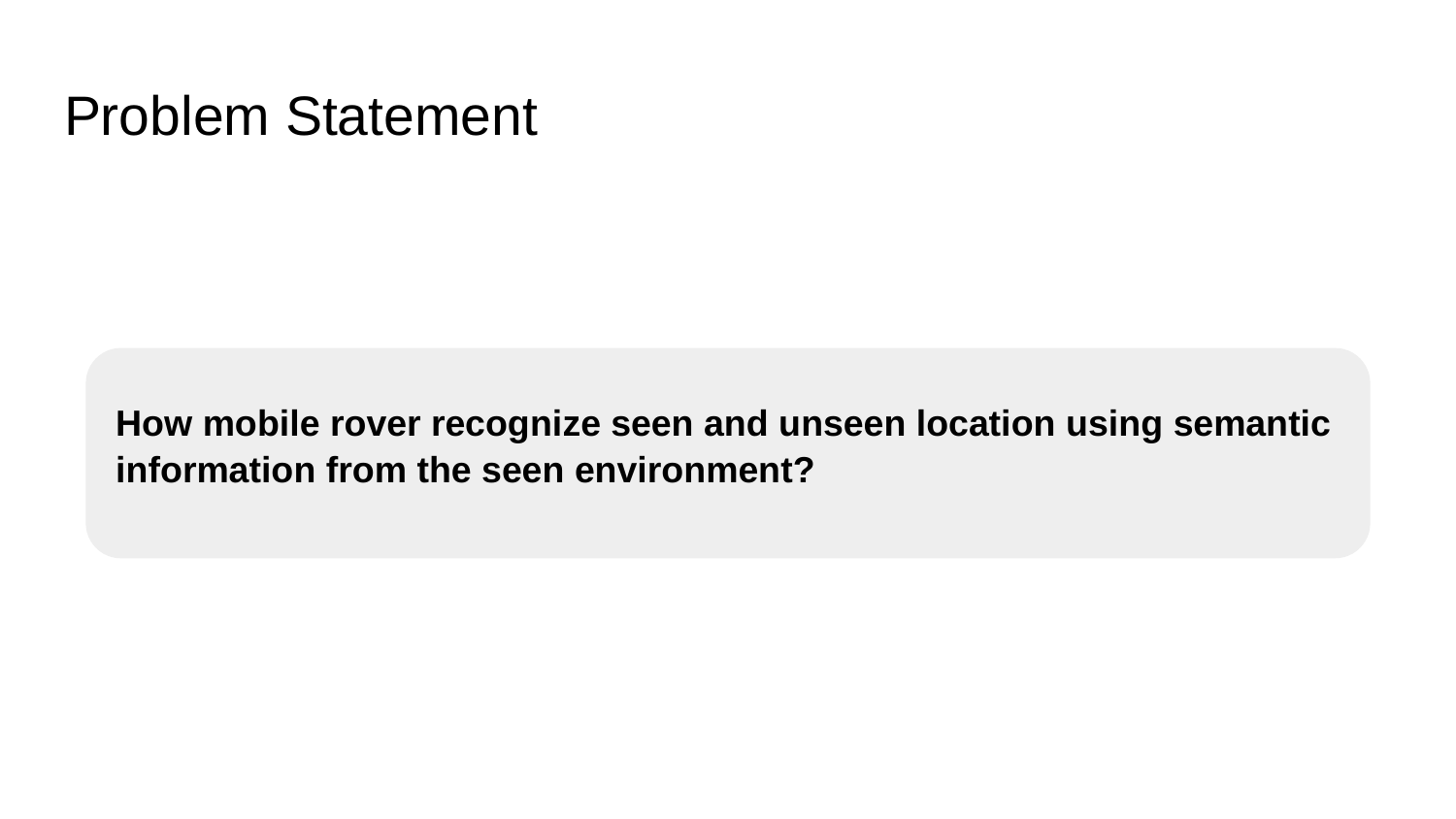

# Problem Statement

How mobile rover recognize seen and unseen location using semantic information from the seen environment?